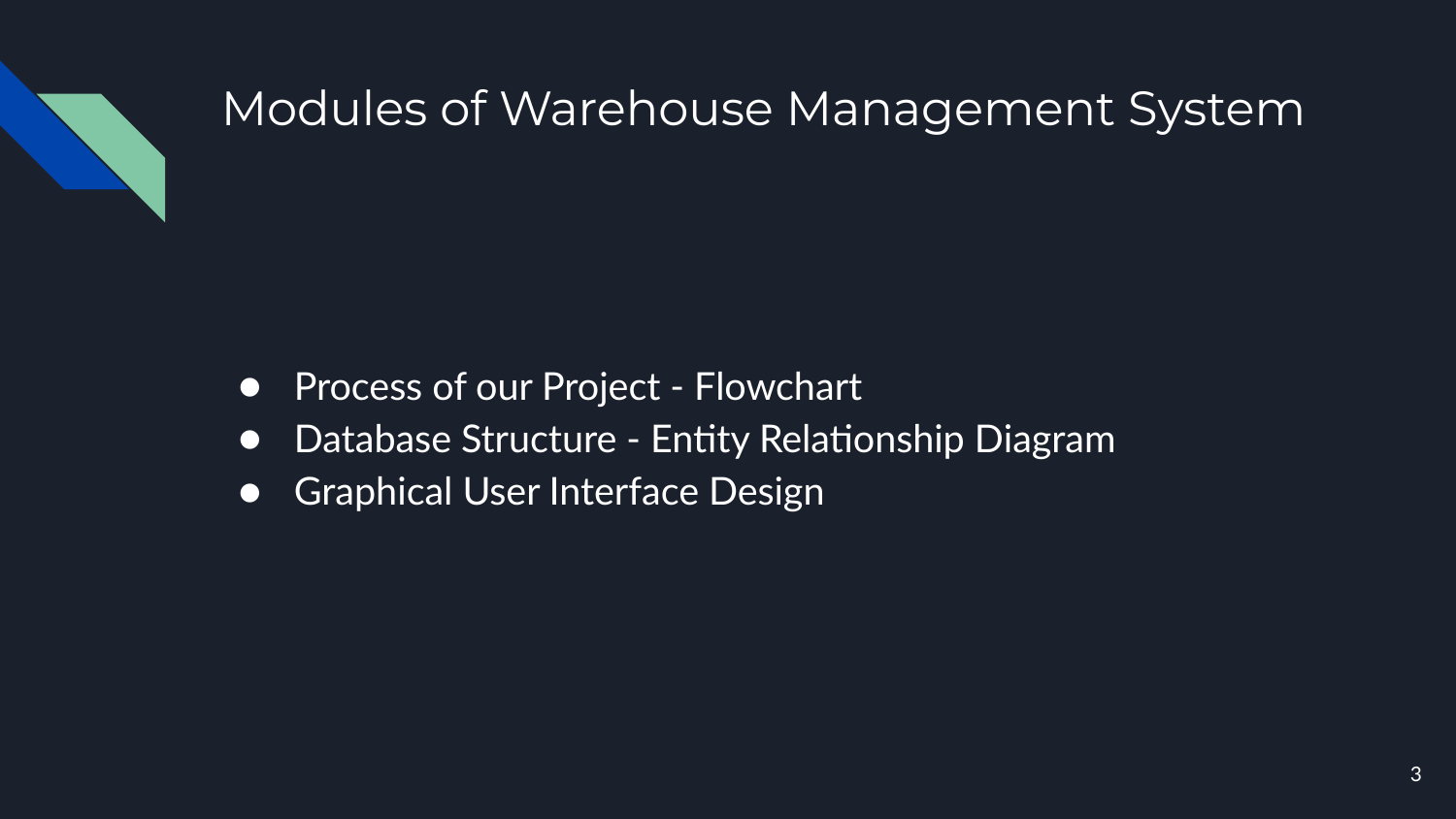

# Modules of Warehouse Management System
Process of our Project - Flowchart
Database Structure - Entity Relationship Diagram
Graphical User Interface Design
3